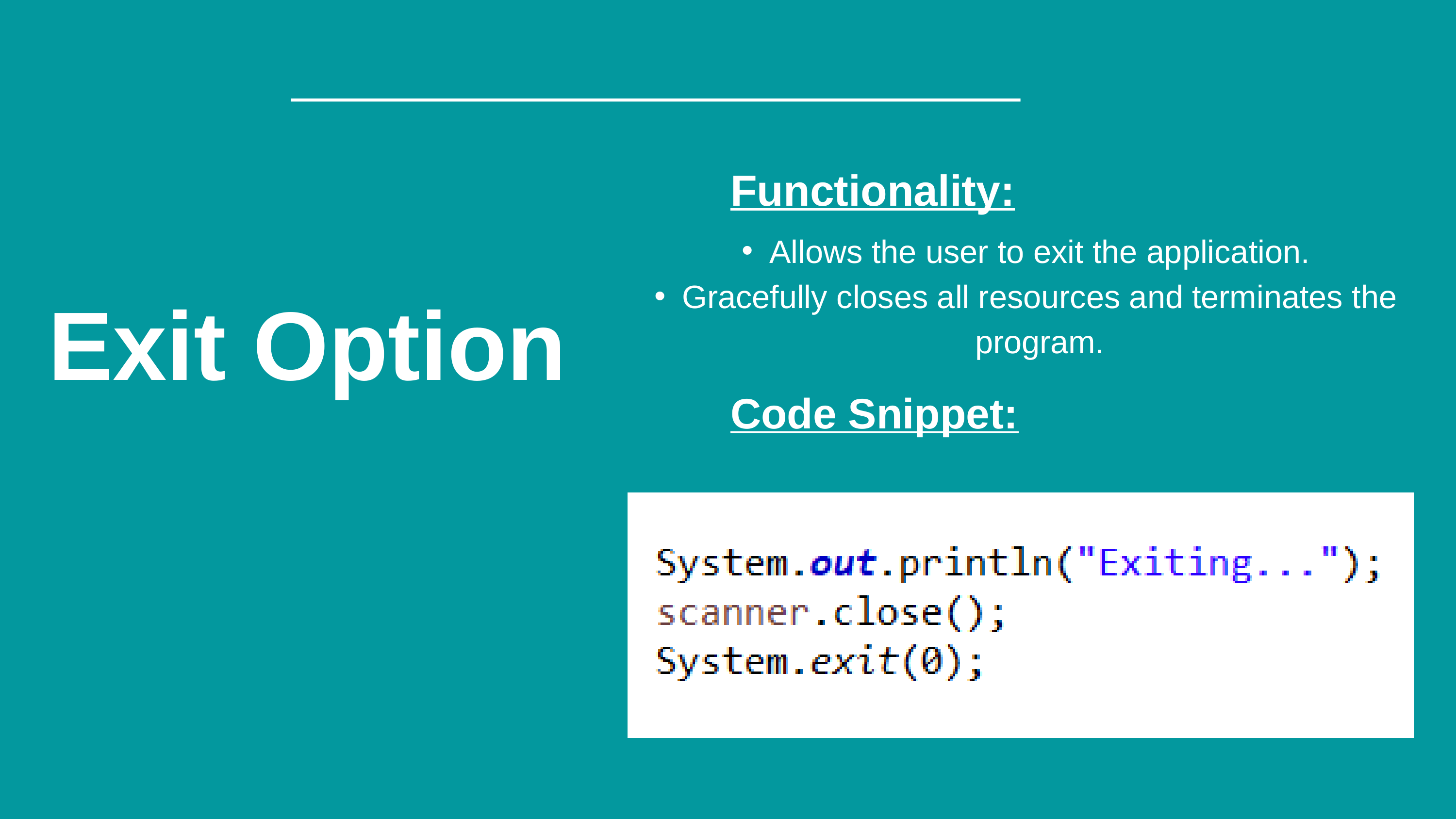

Functionality:
Allows the user to exit the application.
Gracefully closes all resources and terminates the program.
Exit Option
Code Snippet: